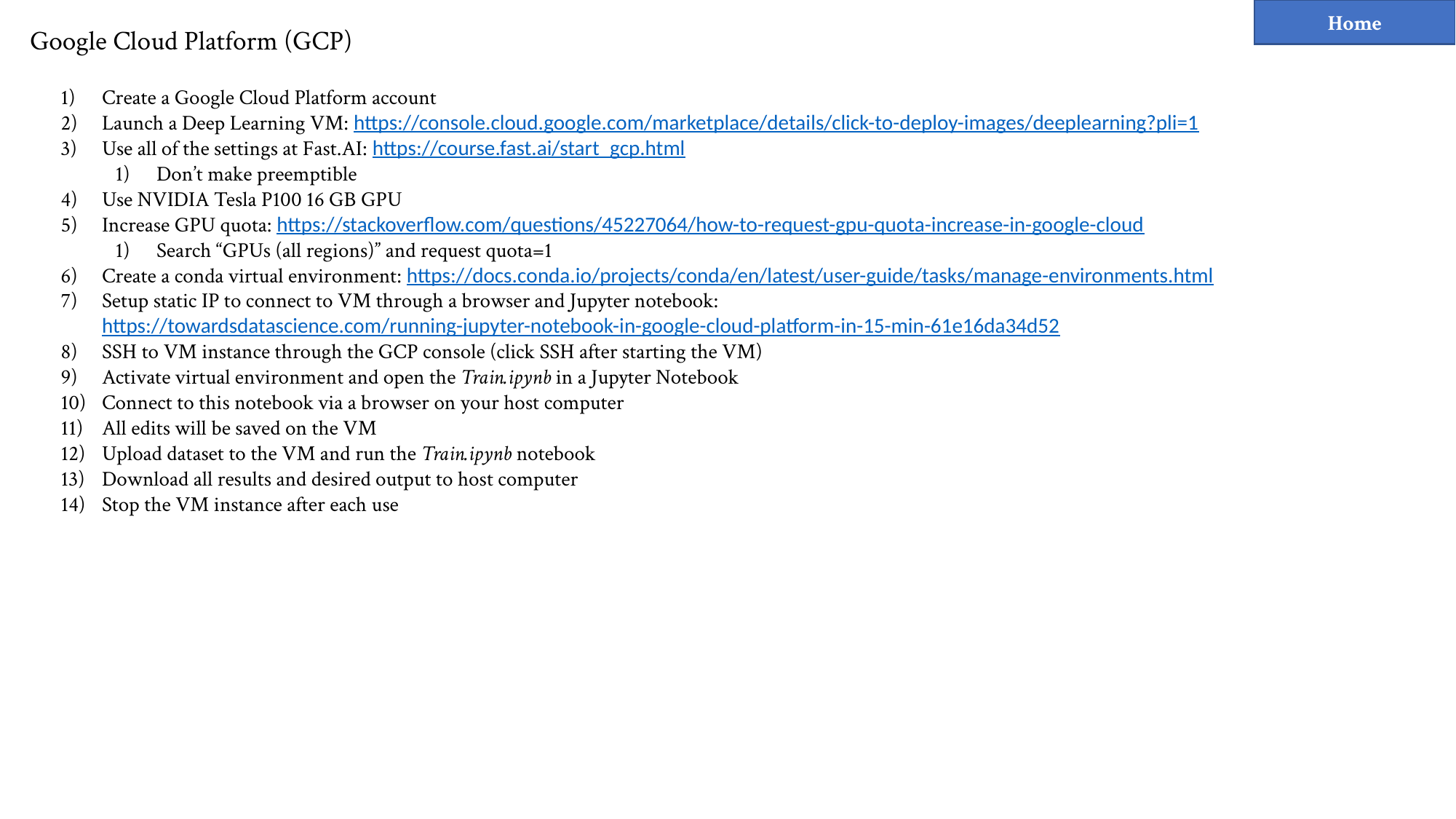

Home
Google Cloud Platform (GCP)
Create a Google Cloud Platform account
Launch a Deep Learning VM: https://console.cloud.google.com/marketplace/details/click-to-deploy-images/deeplearning?pli=1
Use all of the settings at Fast.AI: https://course.fast.ai/start_gcp.html
Don’t make preemptible
Use NVIDIA Tesla P100 16 GB GPU
Increase GPU quota: https://stackoverflow.com/questions/45227064/how-to-request-gpu-quota-increase-in-google-cloud
Search “GPUs (all regions)” and request quota=1
Create a conda virtual environment: https://docs.conda.io/projects/conda/en/latest/user-guide/tasks/manage-environments.html
Setup static IP to connect to VM through a browser and Jupyter notebook: https://towardsdatascience.com/running-jupyter-notebook-in-google-cloud-platform-in-15-min-61e16da34d52
SSH to VM instance through the GCP console (click SSH after starting the VM)
Activate virtual environment and open the Train.ipynb in a Jupyter Notebook
Connect to this notebook via a browser on your host computer
All edits will be saved on the VM
Upload dataset to the VM and run the Train.ipynb notebook
Download all results and desired output to host computer
Stop the VM instance after each use